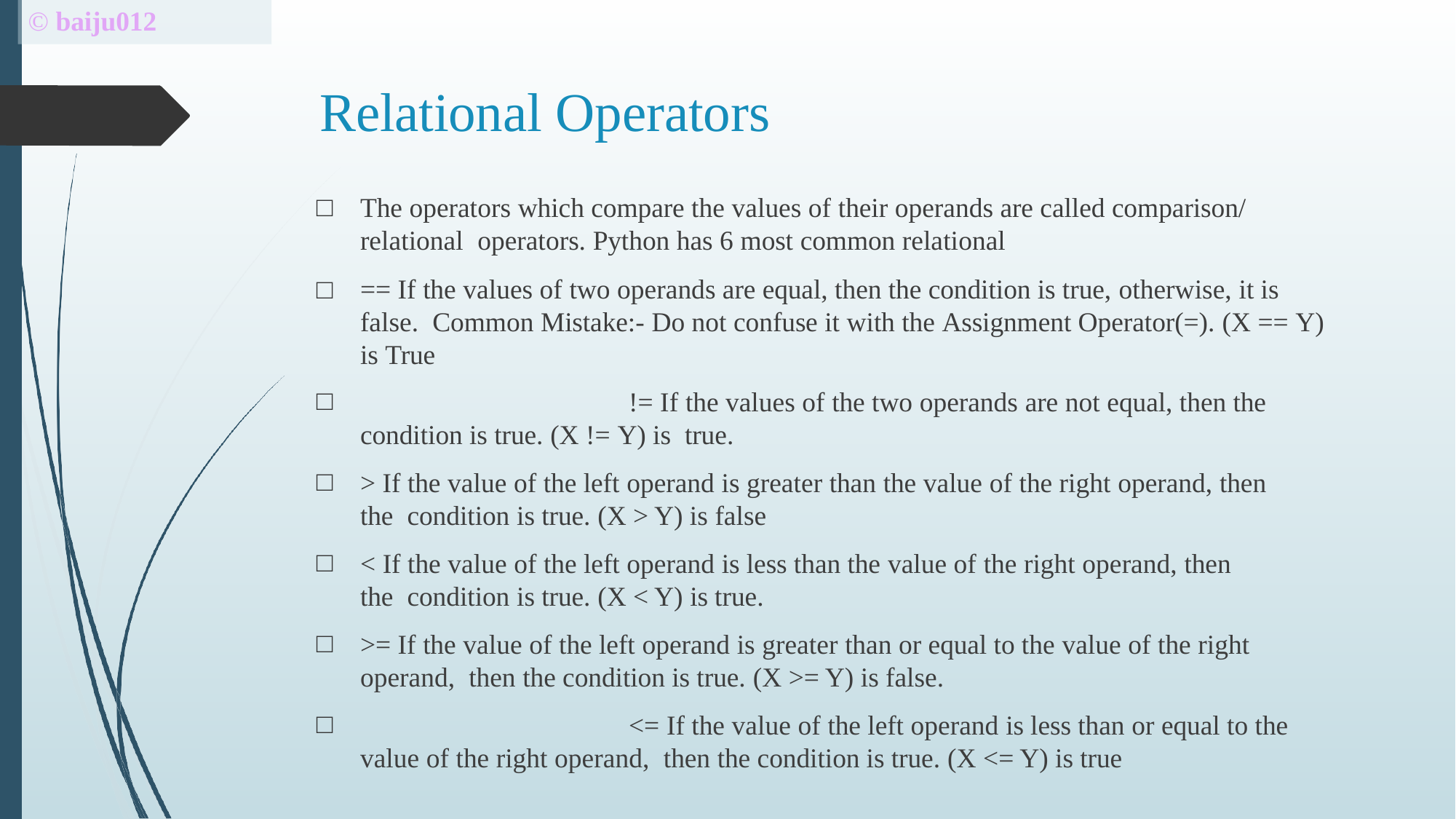

# © baiju012
Relational Operators
The operators which compare the values of their operands are called comparison/ relational  operators. Python has 6 most common relational
□	== If the values of two operands are equal, then the condition is true, otherwise, it is false.  Common Mistake:- Do not confuse it with the Assignment Operator(=). (X == Y) is True
	!= If the values of the two operands are not equal, then the condition is true. (X != Y) is  true.
> If the value of the left operand is greater than the value of the right operand, then the  condition is true. (X > Y) is false
< If the value of the left operand is less than the value of the right operand, then the  condition is true. (X < Y) is true.
>= If the value of the left operand is greater than or equal to the value of the right operand,  then the condition is true. (X >= Y) is false.
	<= If the value of the left operand is less than or equal to the value of the right operand,  then the condition is true. (X <= Y) is true